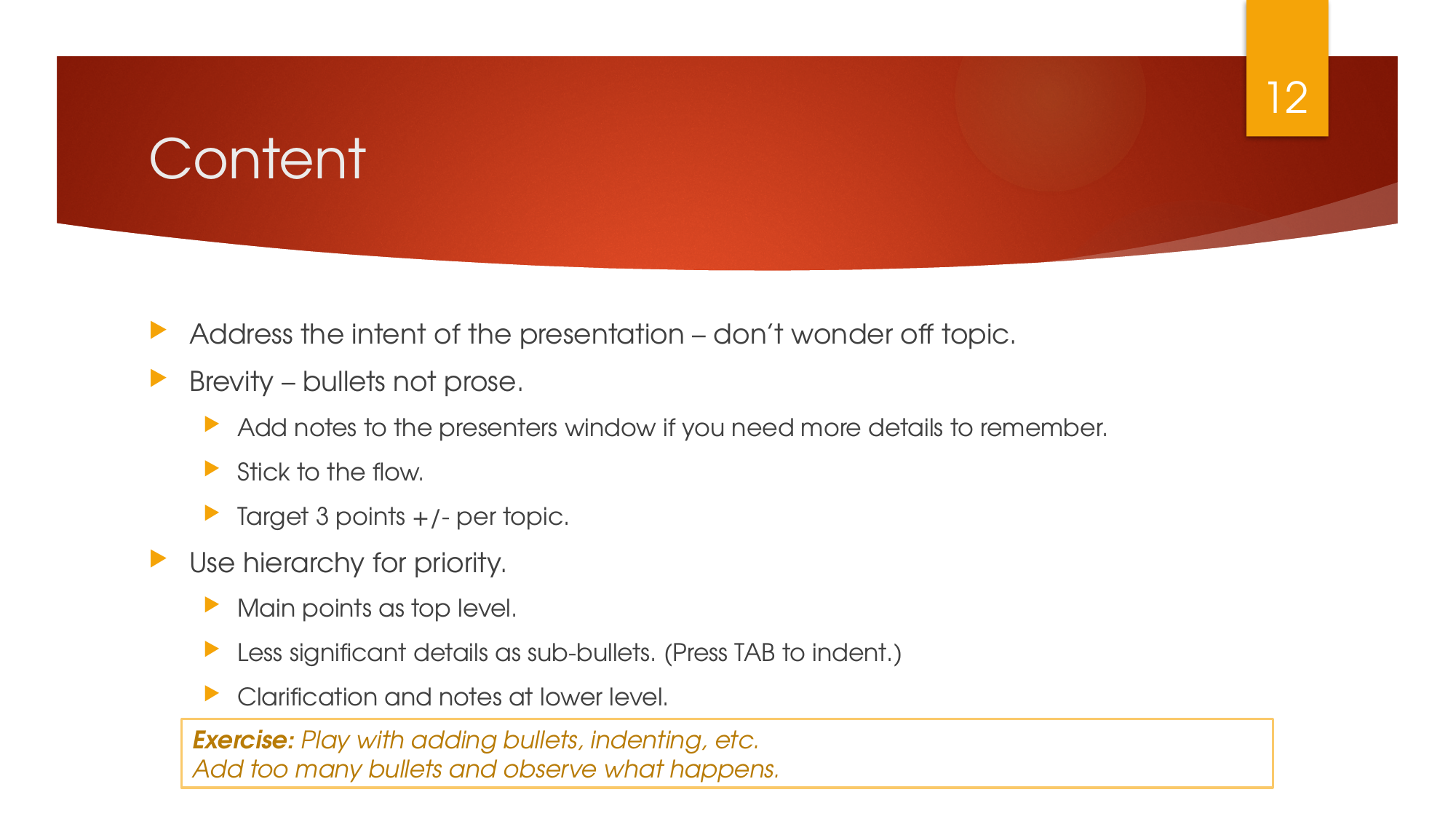

12
# Content
Address the intent of the presentation – don’t wonder off topic.
Brevity – bullets not prose.
Add notes to the presenters window if you need more details to remember.
Stick to the flow.
Target 3 points +/- per topic.
Use hierarchy for priority.
Main points as top level.
Less significant details as sub-bullets. (Press TAB to indent.)
Clarification and notes at lower level.
Exercise: Play with adding bullets, indenting, etc.
Add too many bullets and observe what happens.